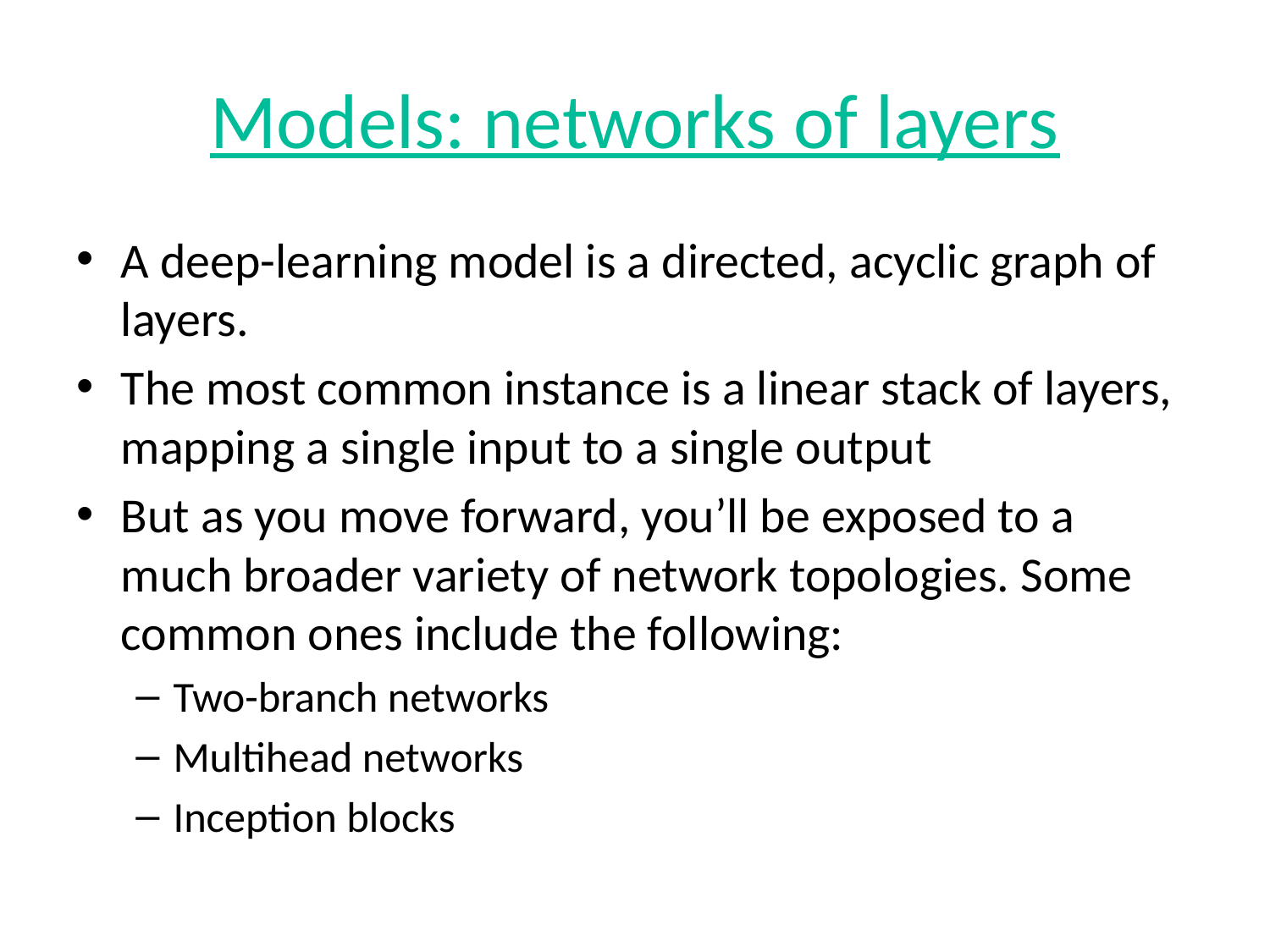

# Models: networks of layers
A deep-learning model is a directed, acyclic graph of layers.
The most common instance is a linear stack of layers, mapping a single input to a single output
But as you move forward, you’ll be exposed to a much broader variety of network topologies. Some common ones include the following:
Two-branch networks
Multihead networks
Inception blocks